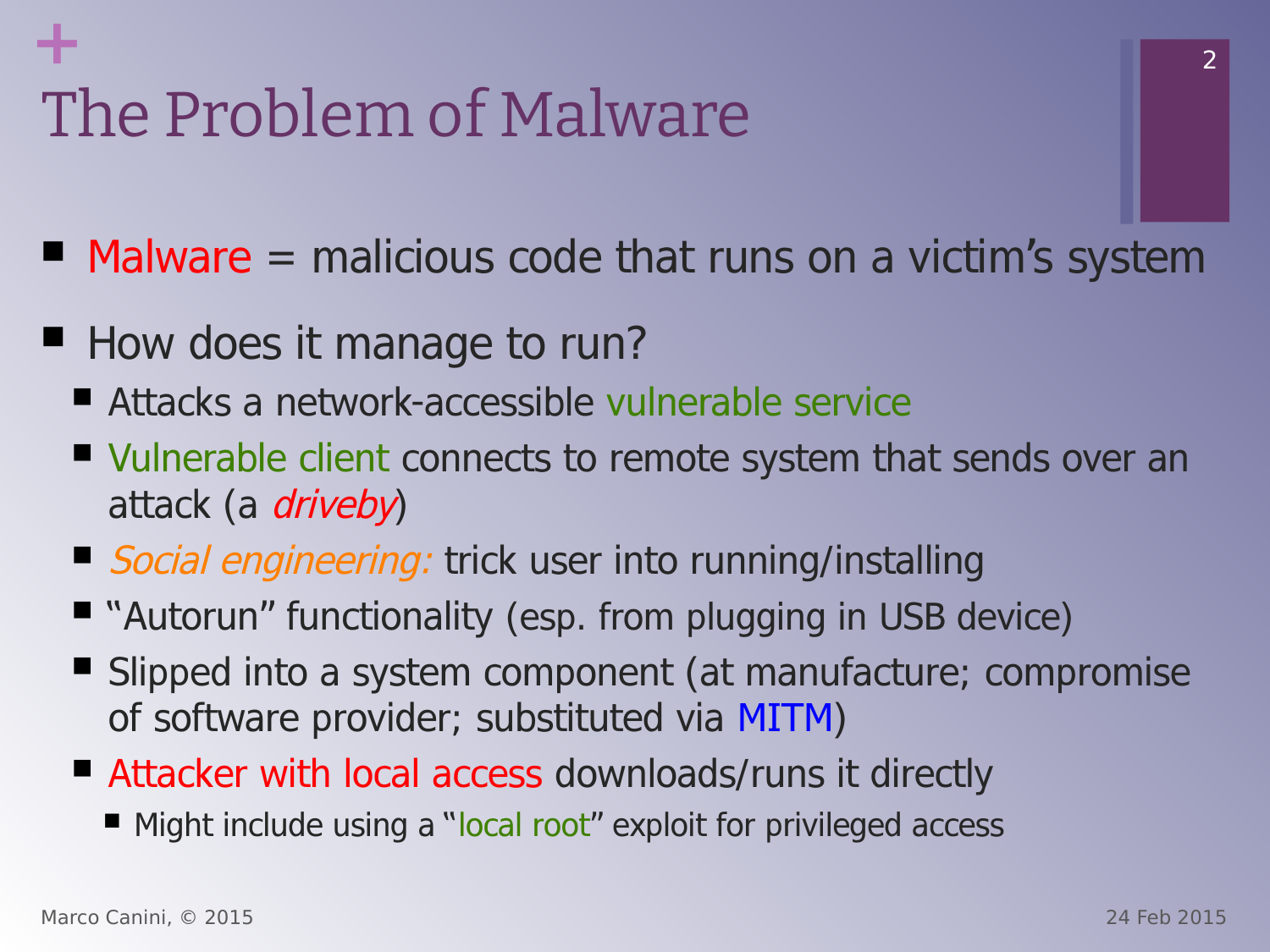

2
# The Problem of Malware
Malware = malicious code that runs on a victim’s system
How does it manage to run?
Attacks a network-accessible vulnerable service
Vulnerable client connects to remote system that sends over an attack (a driveby)
Social engineering: trick user into running/installing
“Autorun” functionality (esp. from plugging in USB device)
Slipped into a system component (at manufacture; compromise of software provider; substituted via MITM)
Attacker with local access downloads/runs it directly
Might include using a “local root” exploit for privileged access
Marco Canini, © 2015
24 Feb 2015